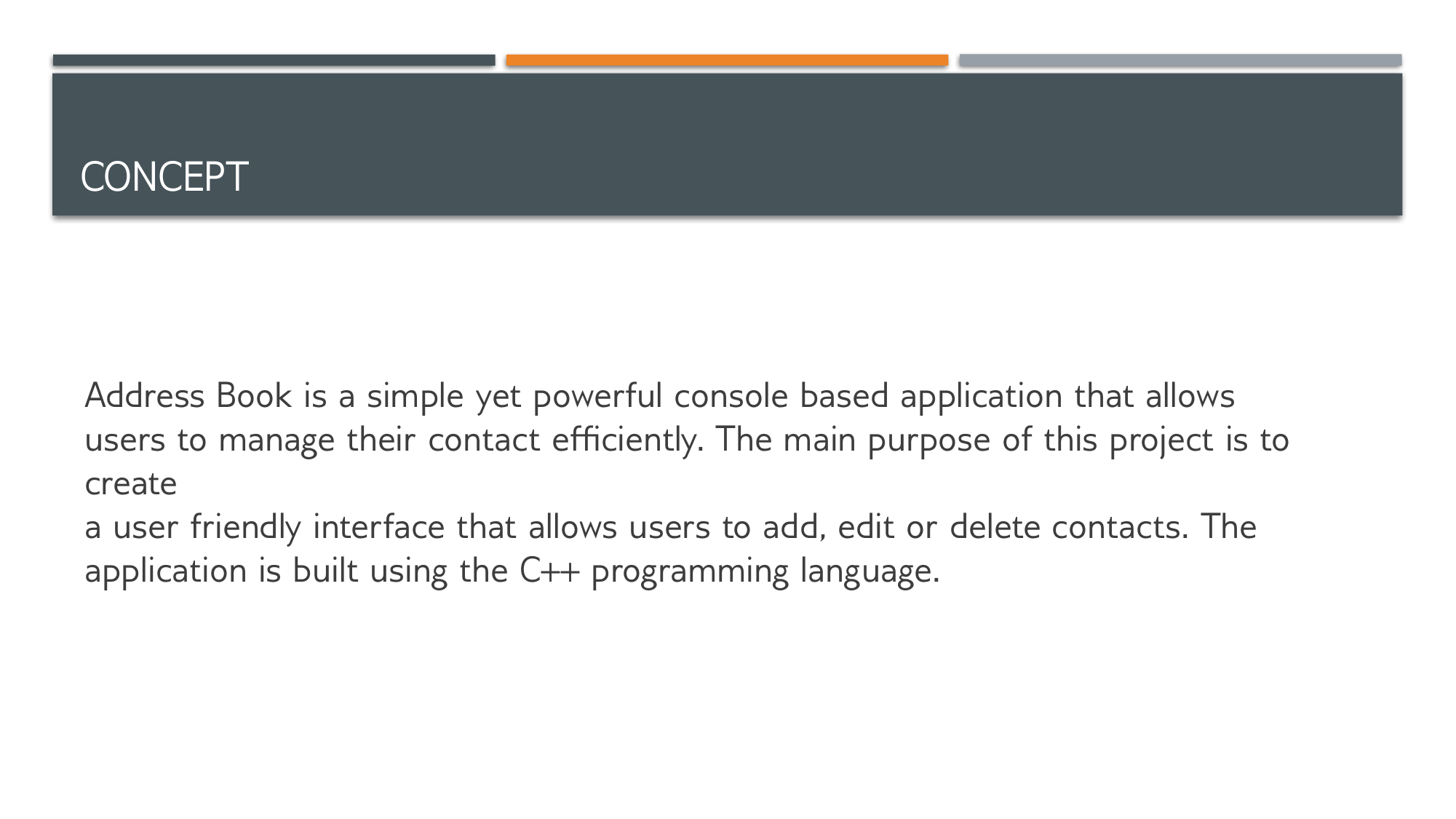

# Concept
Address Book is a simple yet powerful console based application that allows
users to manage their contact efficiently. The main purpose of this project is to create
a user friendly interface that allows users to add, edit or delete contacts. The application is built using the C++ programming language.